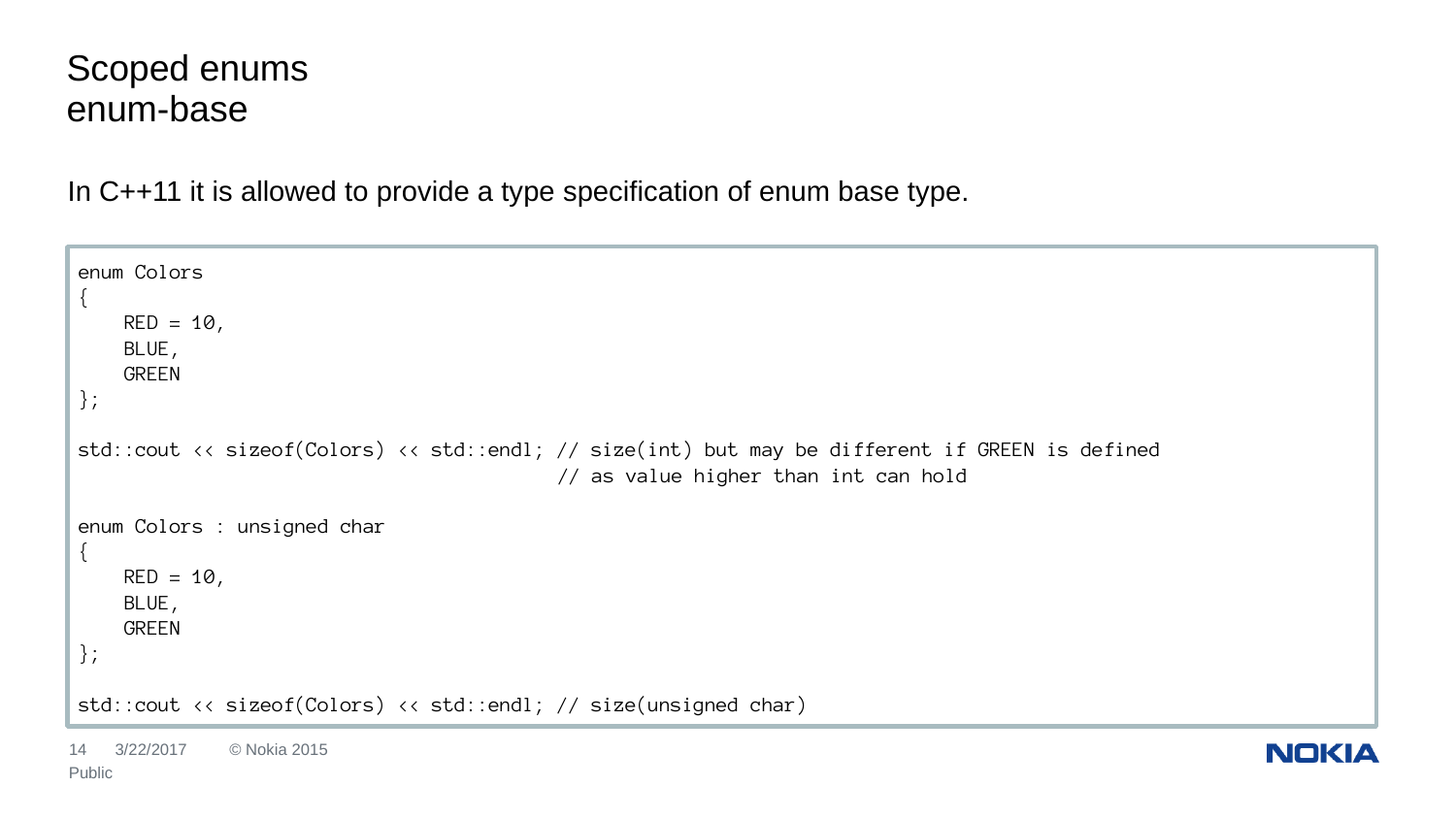

Scoped enums
enum-base
In C++11 it is allowed to provide a type specification of enum base type.

enum Colors
{
    RED = 10,
    BLUE,
    GREEN
};

std::cout << sizeof(Colors) << std::endl; // size(int) but may be different if GREEN is defined
                                          // as value higher than int can hold

enum Colors : unsigned char
{
    RED = 10,
    BLUE,
    GREEN
};

std::cout << sizeof(Colors) << std::endl; // size(unsigned char)